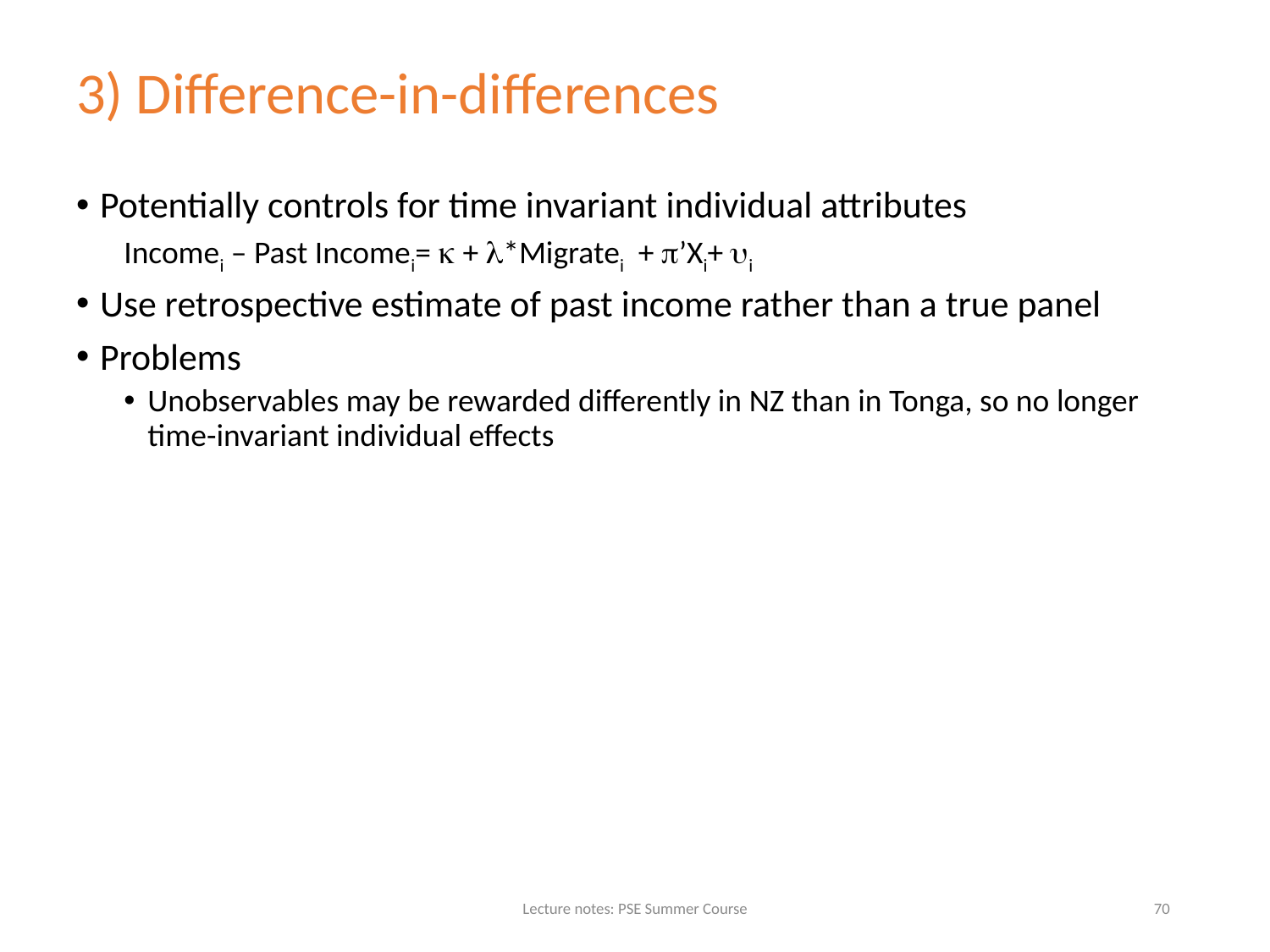

# 3) Difference-in-differences
Potentially controls for time invariant individual attributes
Incomei – Past Incomei= κ + λ*Migratei  + π’Xi+ υi
Use retrospective estimate of past income rather than a true panel
Problems
Unobservables may be rewarded differently in NZ than in Tonga, so no longer time-invariant individual effects
Lecture notes: PSE Summer Course
70